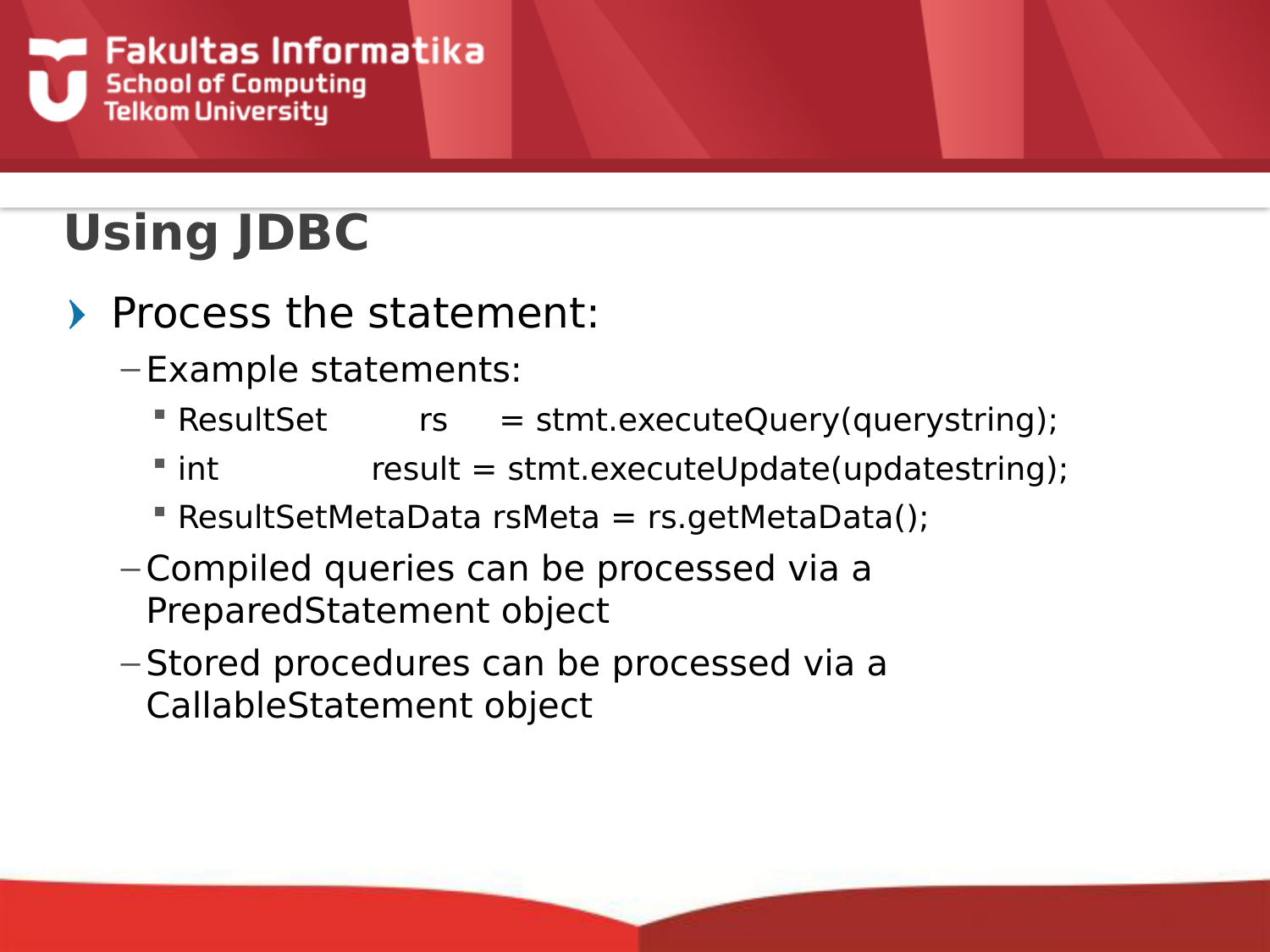

# Using JDBC
Process the statement:
Example statements:
ResultSet         rs     = stmt.executeQuery(querystring);
int               result = stmt.executeUpdate(updatestring);
ResultSetMetaData rsMeta = rs.getMetaData();
Compiled queries can be processed via a PreparedStatement object
Stored procedures can be processed via a CallableStatement object